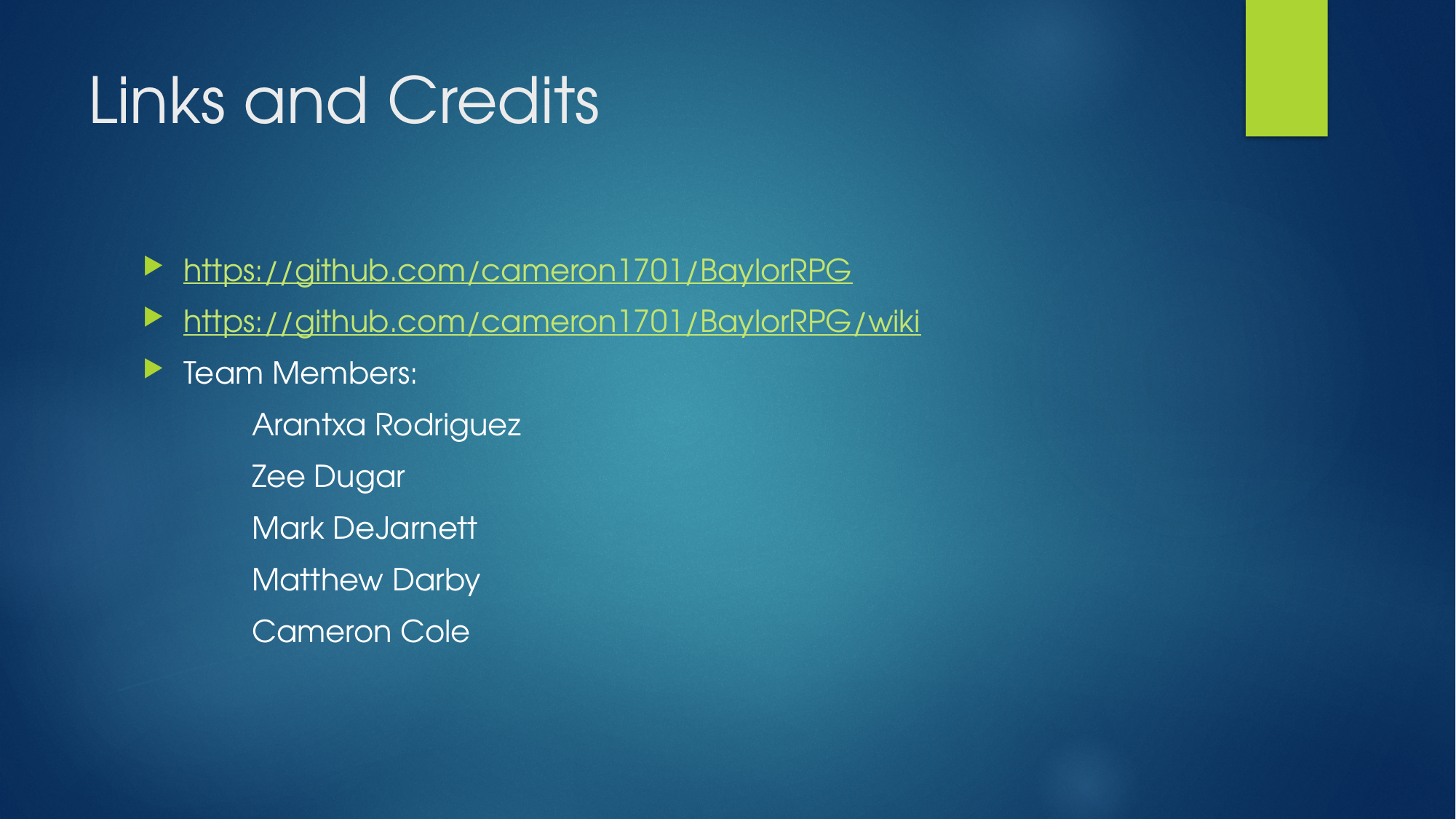

# Links and Credits
https://github.com/cameron1701/BaylorRPG
https://github.com/cameron1701/BaylorRPG/wiki
Team Members:
	Arantxa Rodriguez
	Zee Dugar
	Mark DeJarnett
	Matthew Darby
	Cameron Cole